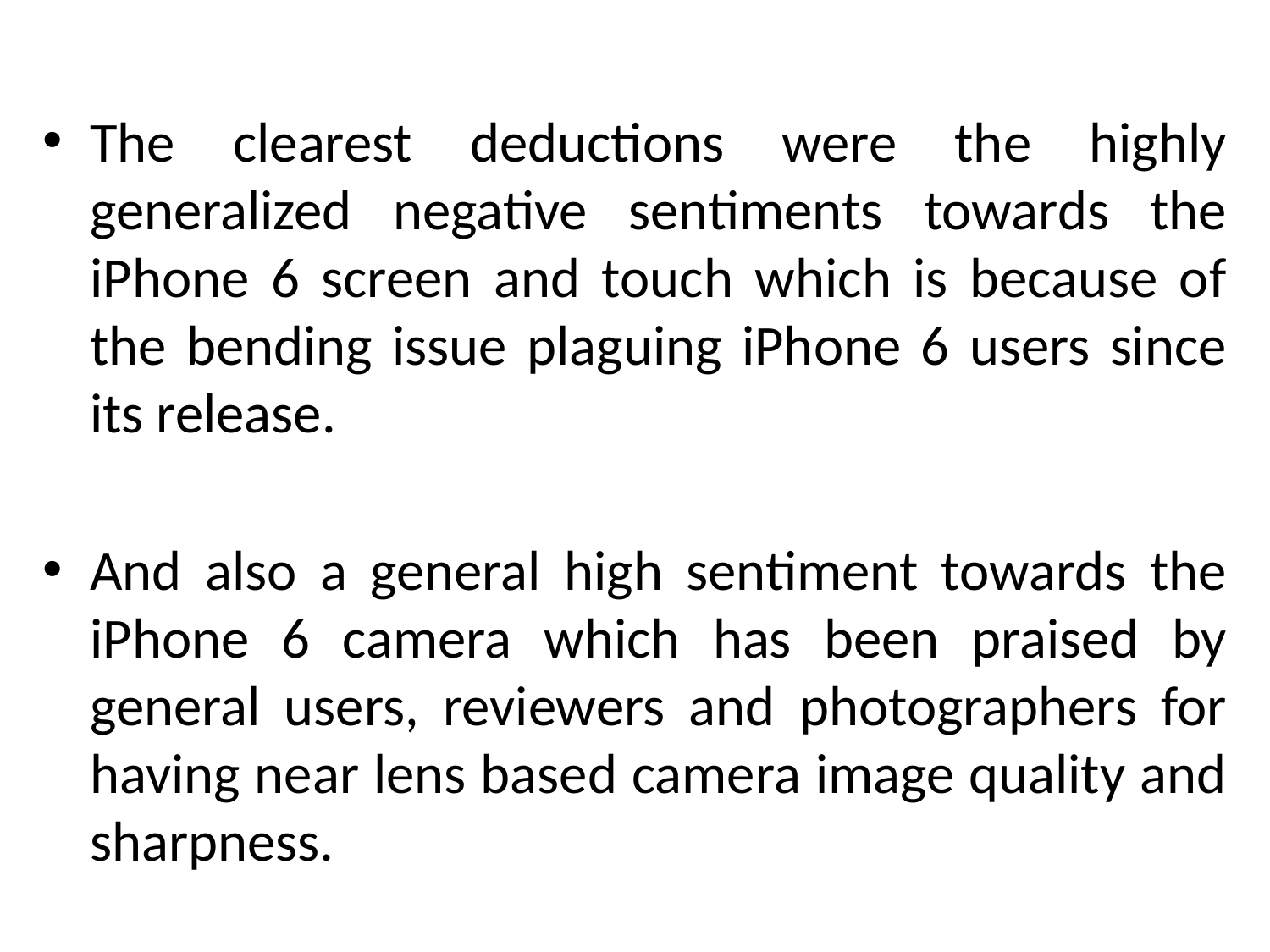

The clearest deductions were the highly generalized negative sentiments towards the iPhone 6 screen and touch which is because of the bending issue plaguing iPhone 6 users since its release.

And also a general high sentiment towards the iPhone 6 camera which has been praised by general users, reviewers and photographers for having near lens based camera image quality and sharpness.